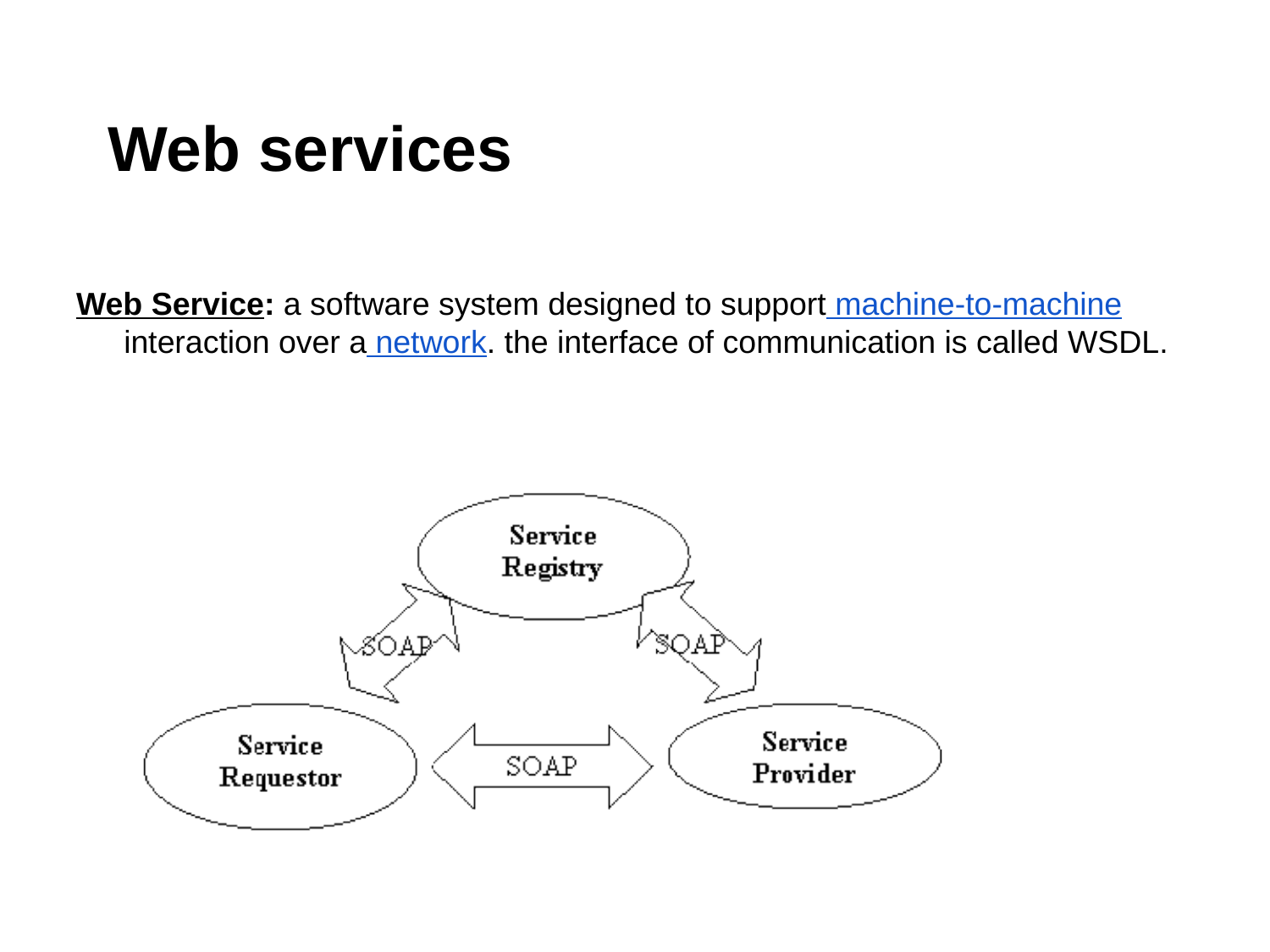

# Web services

Web Service: a software system designed to support machine-to-machine interaction over a network. the interface of communication is called WSDL.